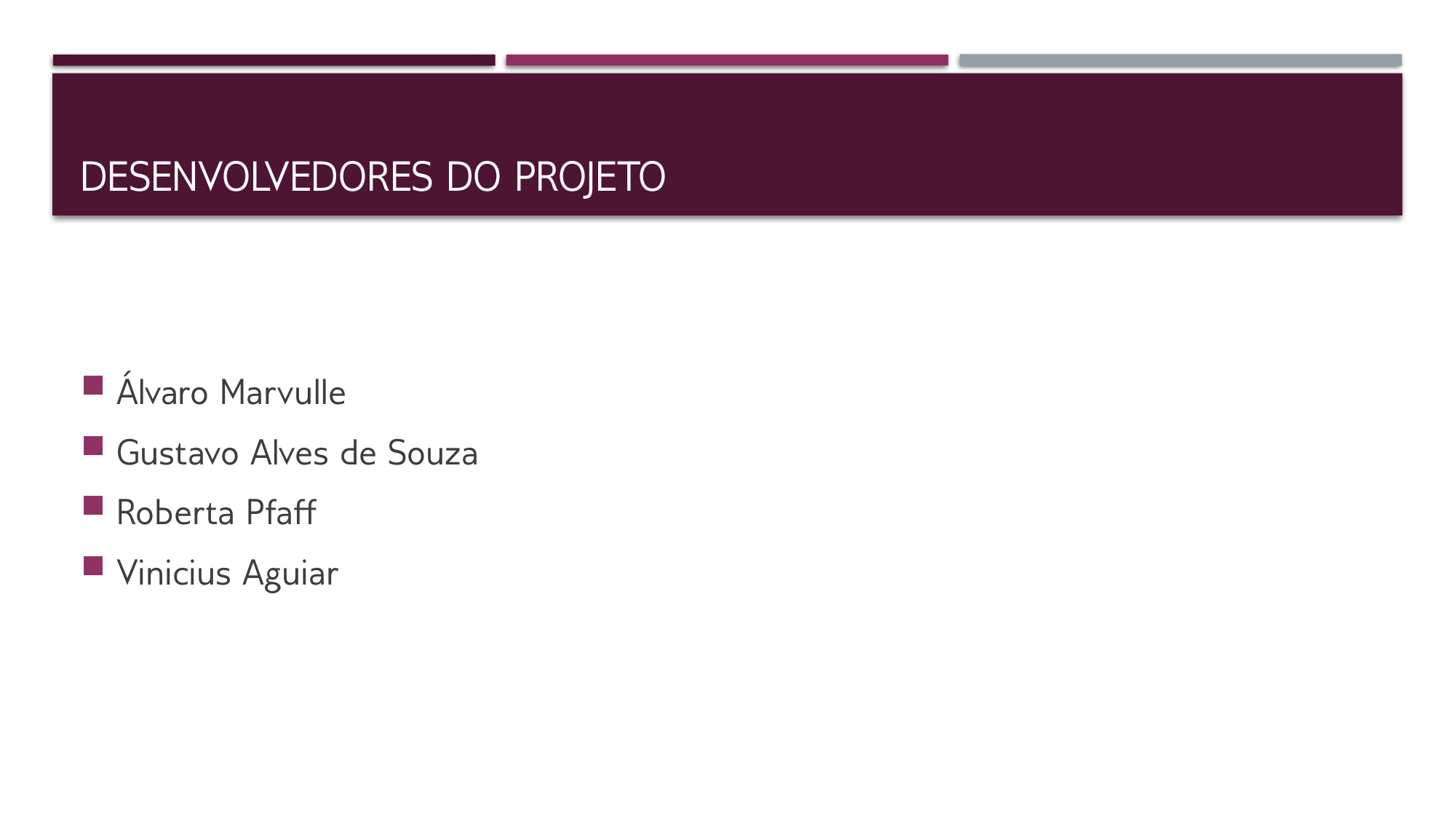

# DESENVOLVEDORES DO PROJETO
Álvaro Marvulle
Gustavo Alves de Souza
Roberta Pfaff
Vinicius Aguiar